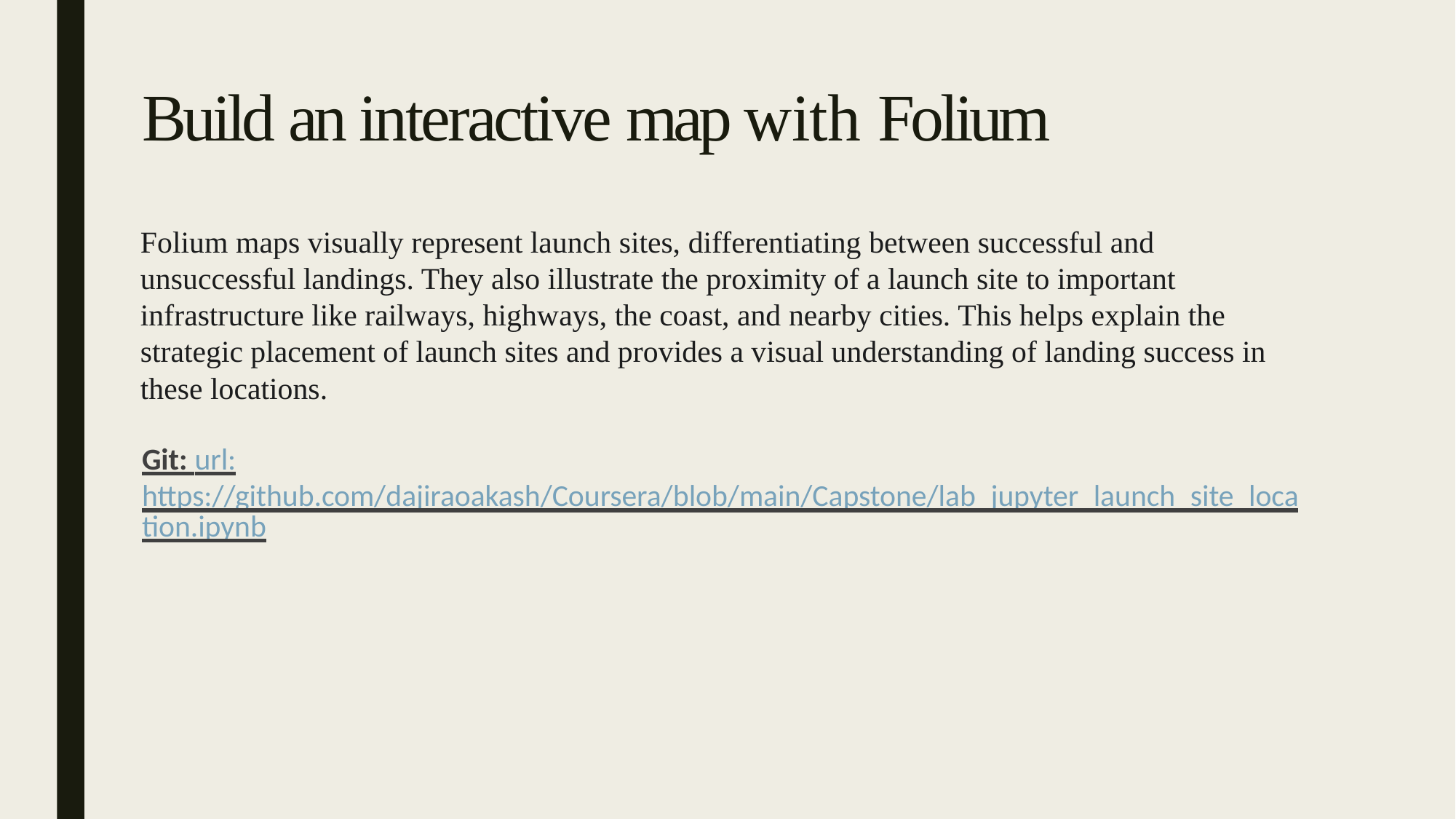

# Build an interactive map with Folium
Folium maps visually represent launch sites, differentiating between successful and unsuccessful landings. They also illustrate the proximity of a launch site to important infrastructure like railways, highways, the coast, and nearby cities. This helps explain the strategic placement of launch sites and provides a visual understanding of landing success in these locations.
Git: url:https://github.com/dajiraoakash/Coursera/blob/main/Capstone/lab_jupyter_launch_site_location.ipynb